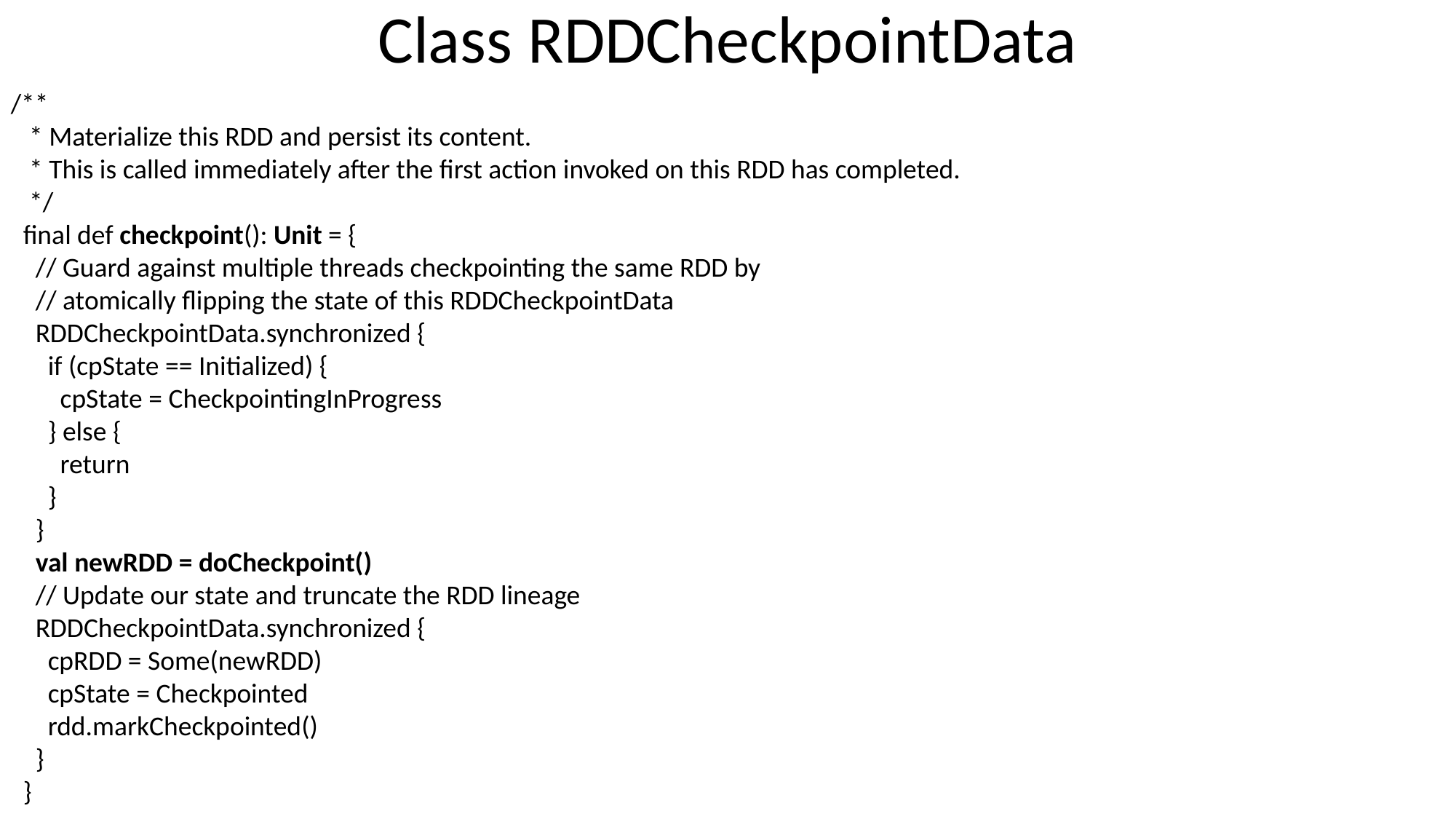

Class RDDCheckpointData
/**
   * Materialize this RDD and persist its content.
   * This is called immediately after the first action invoked on this RDD has completed.
   */
  final def checkpoint(): Unit = {
    // Guard against multiple threads checkpointing the same RDD by
    // atomically flipping the state of this RDDCheckpointData
    RDDCheckpointData.synchronized {
      if (cpState == Initialized) {
        cpState = CheckpointingInProgress
      } else {
        return
      }
    }
    val newRDD = doCheckpoint()
    // Update our state and truncate the RDD lineage
    RDDCheckpointData.synchronized {
      cpRDD = Some(newRDD)
      cpState = Checkpointed
      rdd.markCheckpointed()
    }
  }